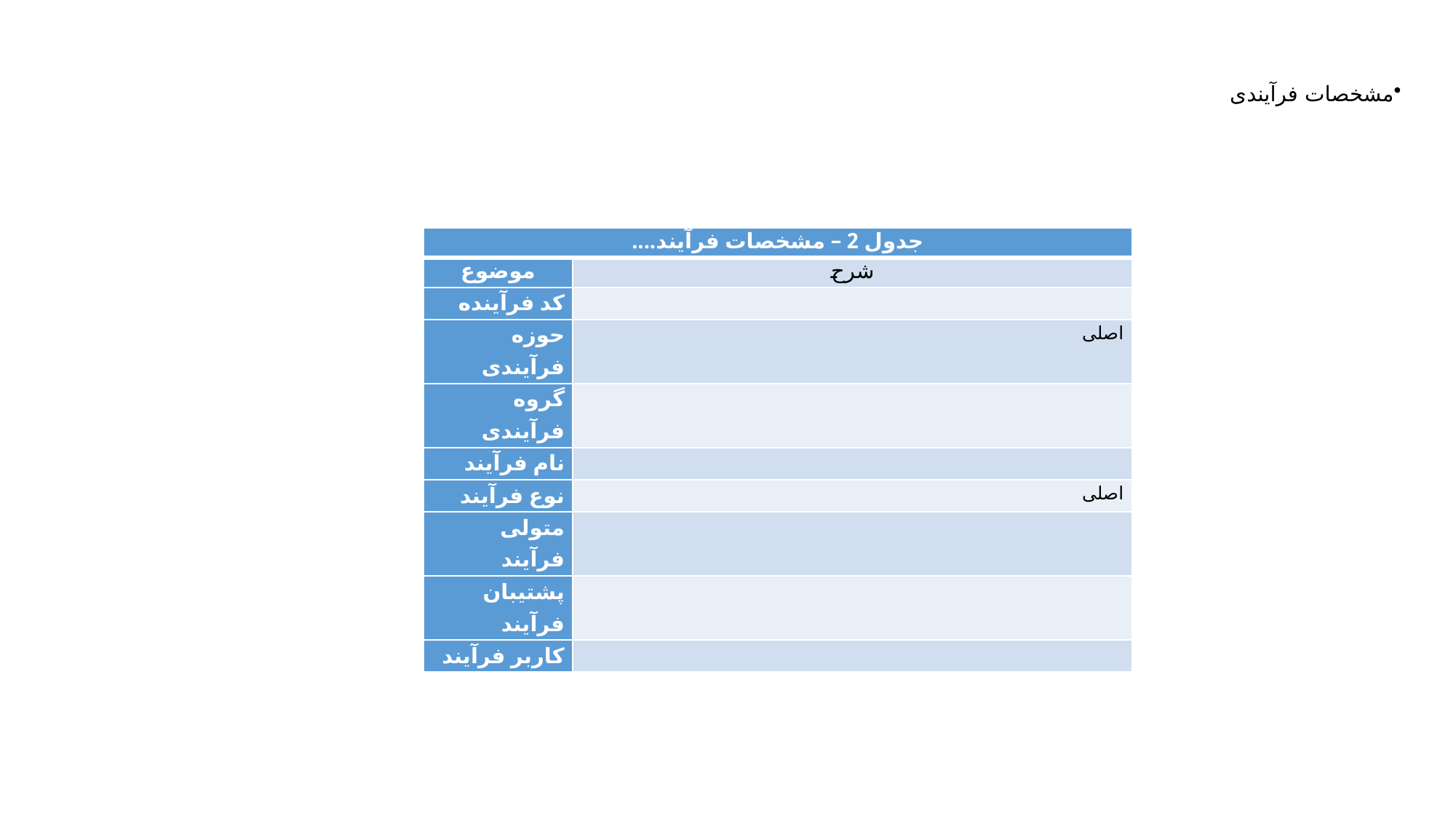

مشخصات فرآیندی

| جدول 2 – مشخصات فرآیند.... |  |
| --- | --- |
| موضوع | شرح |
| کد فرآینده |  |
| حوزه فرآیندی | اصلی |
| گروه فرآیندی |  |
| نام فرآیند |  |
| نوع فرآیند | اصلی |
| متولی فرآیند |  |
| پشتیبان فرآیند |  |
| کاربر فرآیند |  |